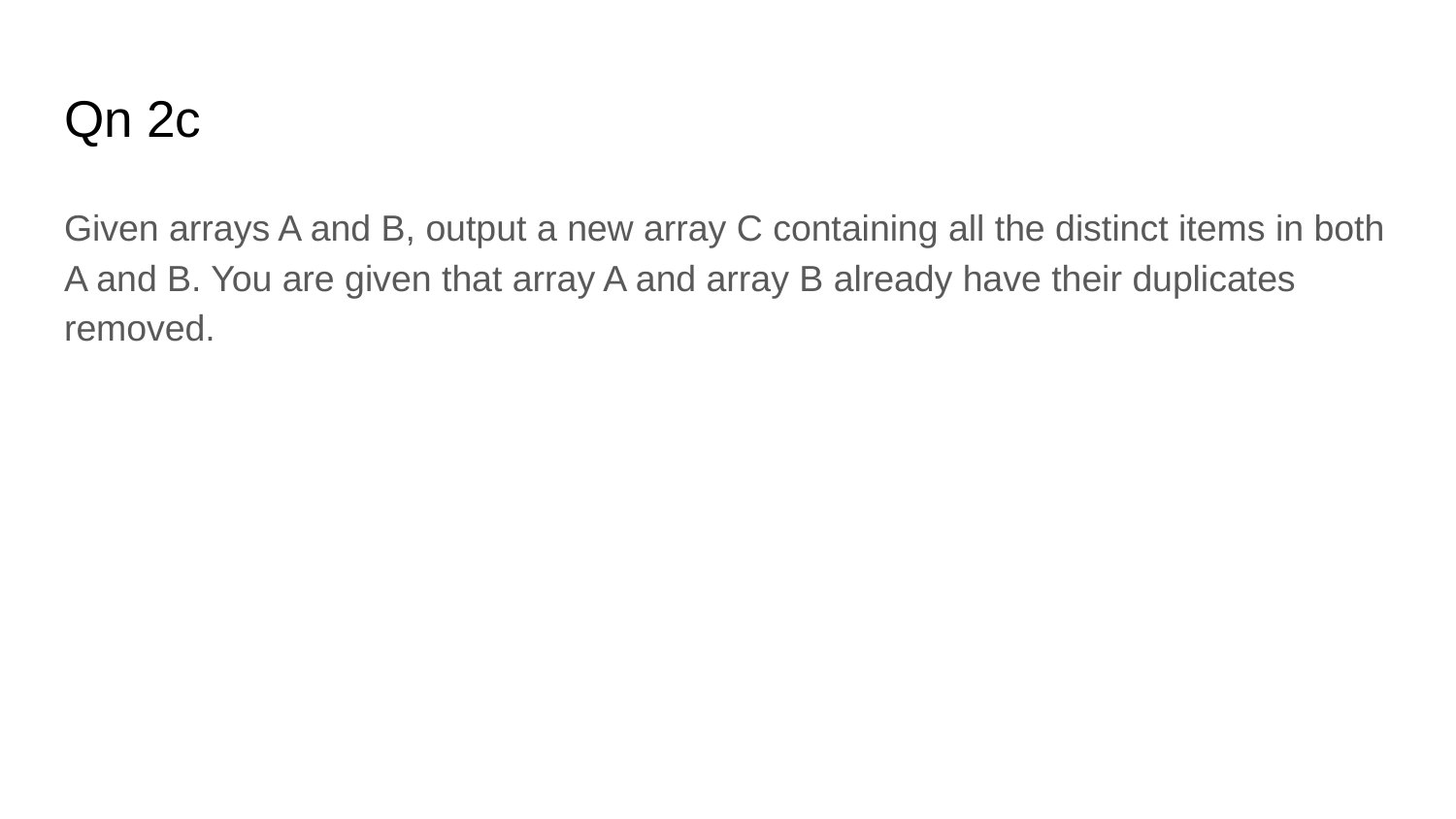

# Qn 2c
Given arrays A and B, output a new array C containing all the distinct items in both A and B. You are given that array A and array B already have their duplicates removed.